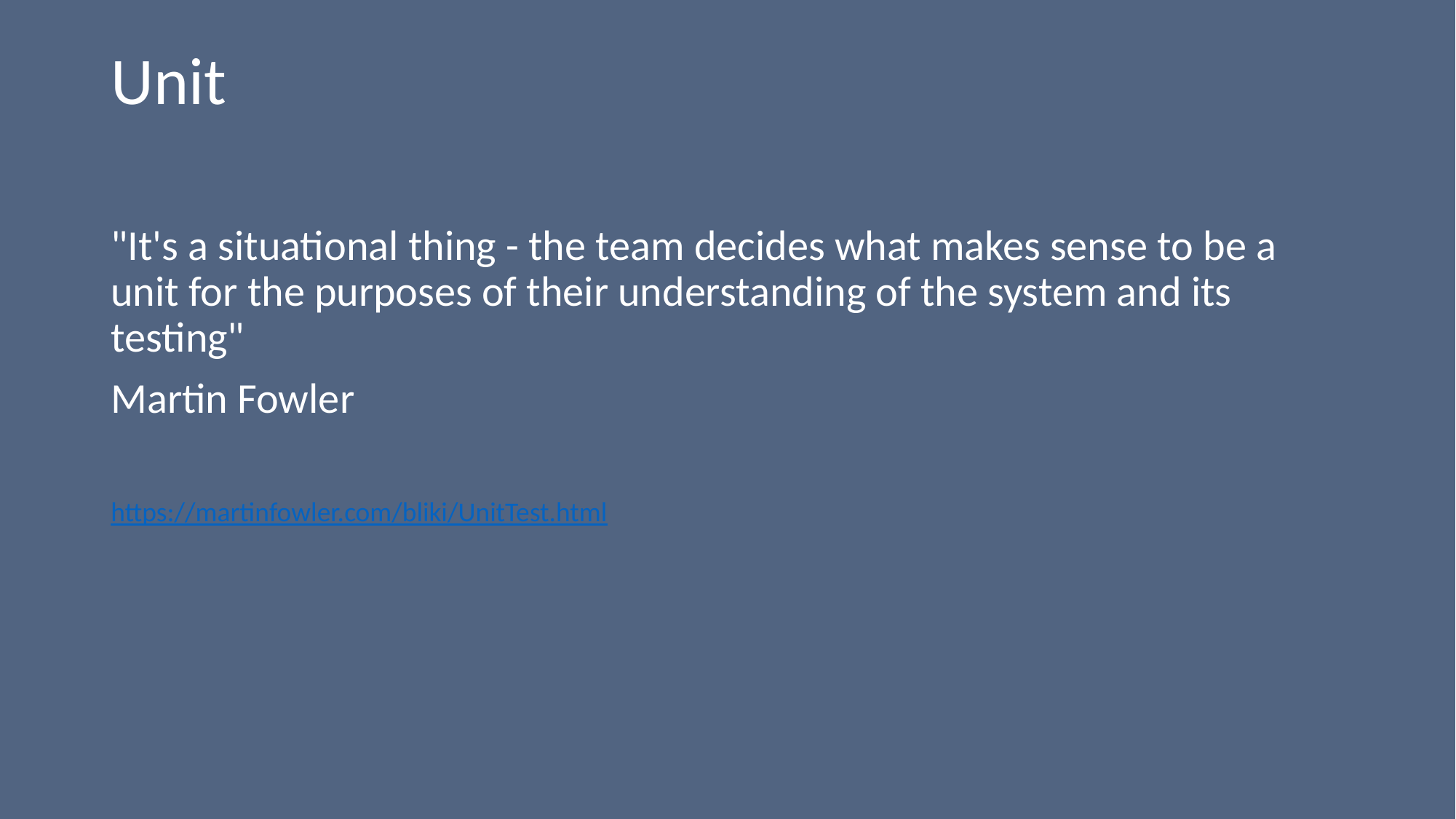

Unit
"It's a situational thing - the team decides what makes sense to be a  unit for the purposes of their understanding of the system and its testing"
Martin Fowler

https://martinfowler.com/bliki/UnitTest.html